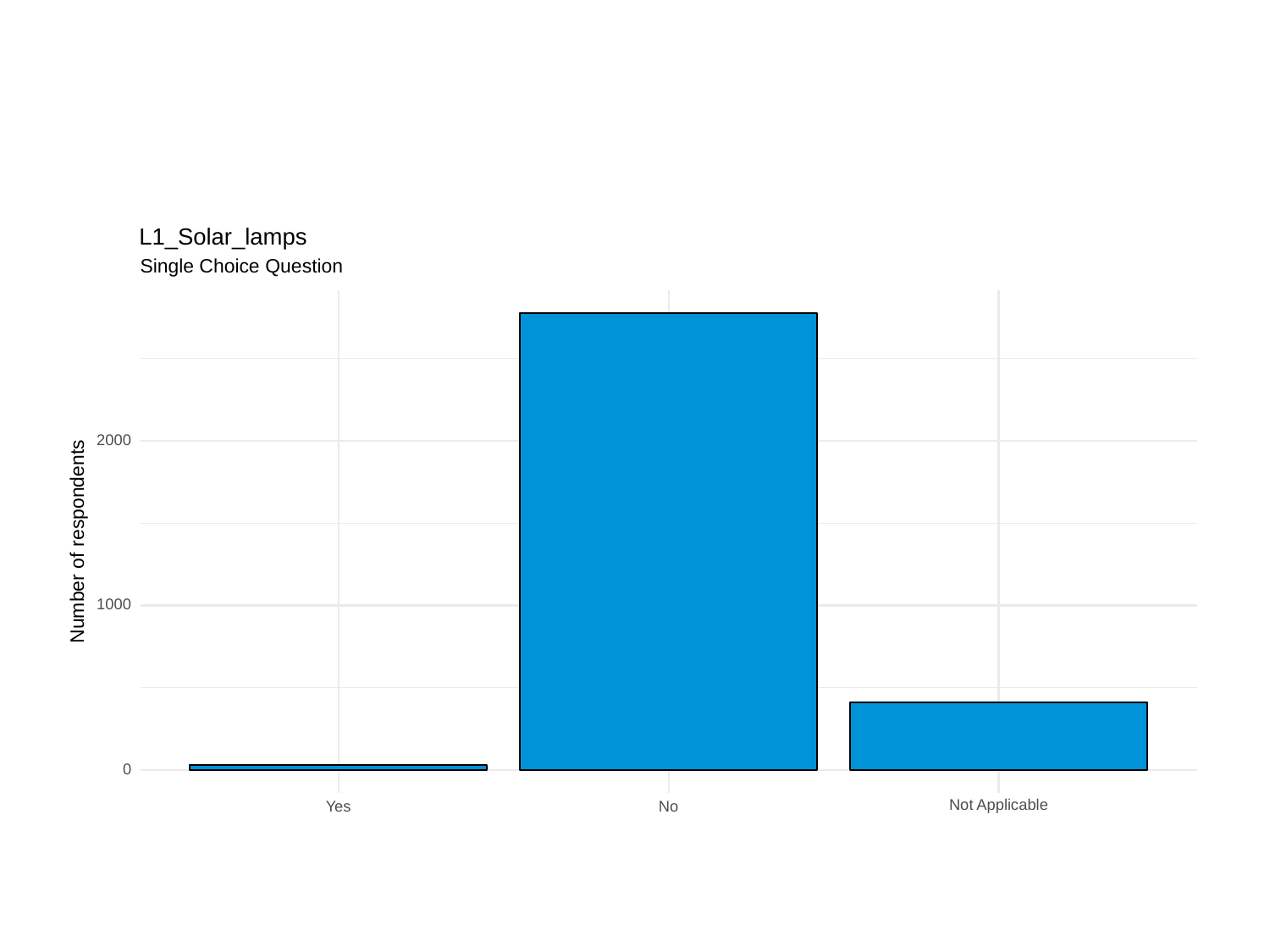

L1_Solar_lamps
Single Choice Question

2000

Number of respondents
1000

0

Not Applicable
Yes
No